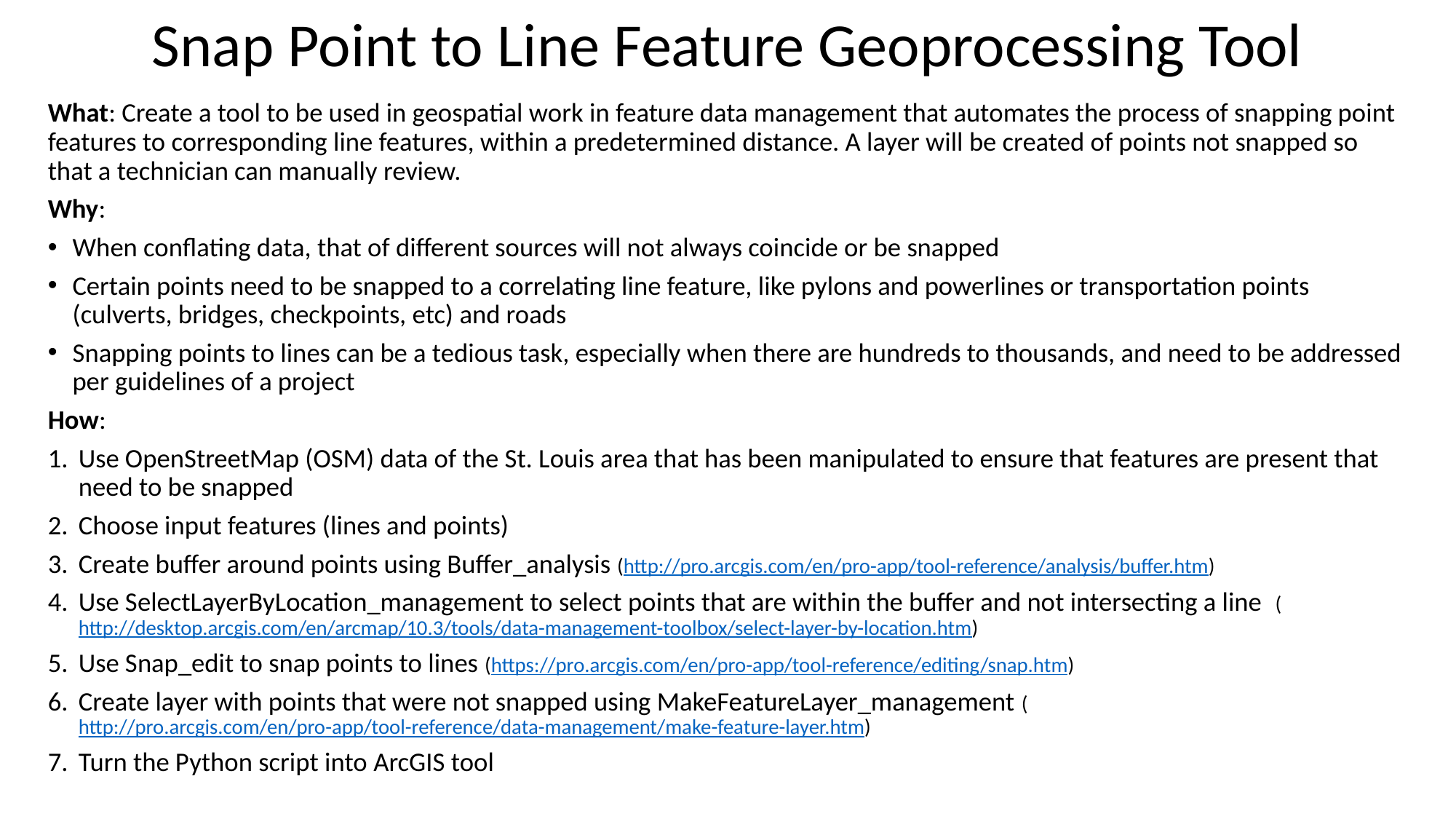

# Snap Point to Line Feature Geoprocessing Tool
What: Create a tool to be used in geospatial work in feature data management that automates the process of snapping point features to corresponding line features, within a predetermined distance. A layer will be created of points not snapped so that a technician can manually review.
Why:
When conflating data, that of different sources will not always coincide or be snapped
Certain points need to be snapped to a correlating line feature, like pylons and powerlines or transportation points (culverts, bridges, checkpoints, etc) and roads
Snapping points to lines can be a tedious task, especially when there are hundreds to thousands, and need to be addressed per guidelines of a project
How:
Use OpenStreetMap (OSM) data of the St. Louis area that has been manipulated to ensure that features are present that need to be snapped
Choose input features (lines and points)
Create buffer around points using Buffer_analysis (http://pro.arcgis.com/en/pro-app/tool-reference/analysis/buffer.htm)
Use SelectLayerByLocation_management to select points that are within the buffer and not intersecting a line  (http://desktop.arcgis.com/en/arcmap/10.3/tools/data-management-toolbox/select-layer-by-location.htm)
Use Snap_edit to snap points to lines (https://pro.arcgis.com/en/pro-app/tool-reference/editing/snap.htm)
Create layer with points that were not snapped using MakeFeatureLayer_management (http://pro.arcgis.com/en/pro-app/tool-reference/data-management/make-feature-layer.htm)
Turn the Python script into ArcGIS tool